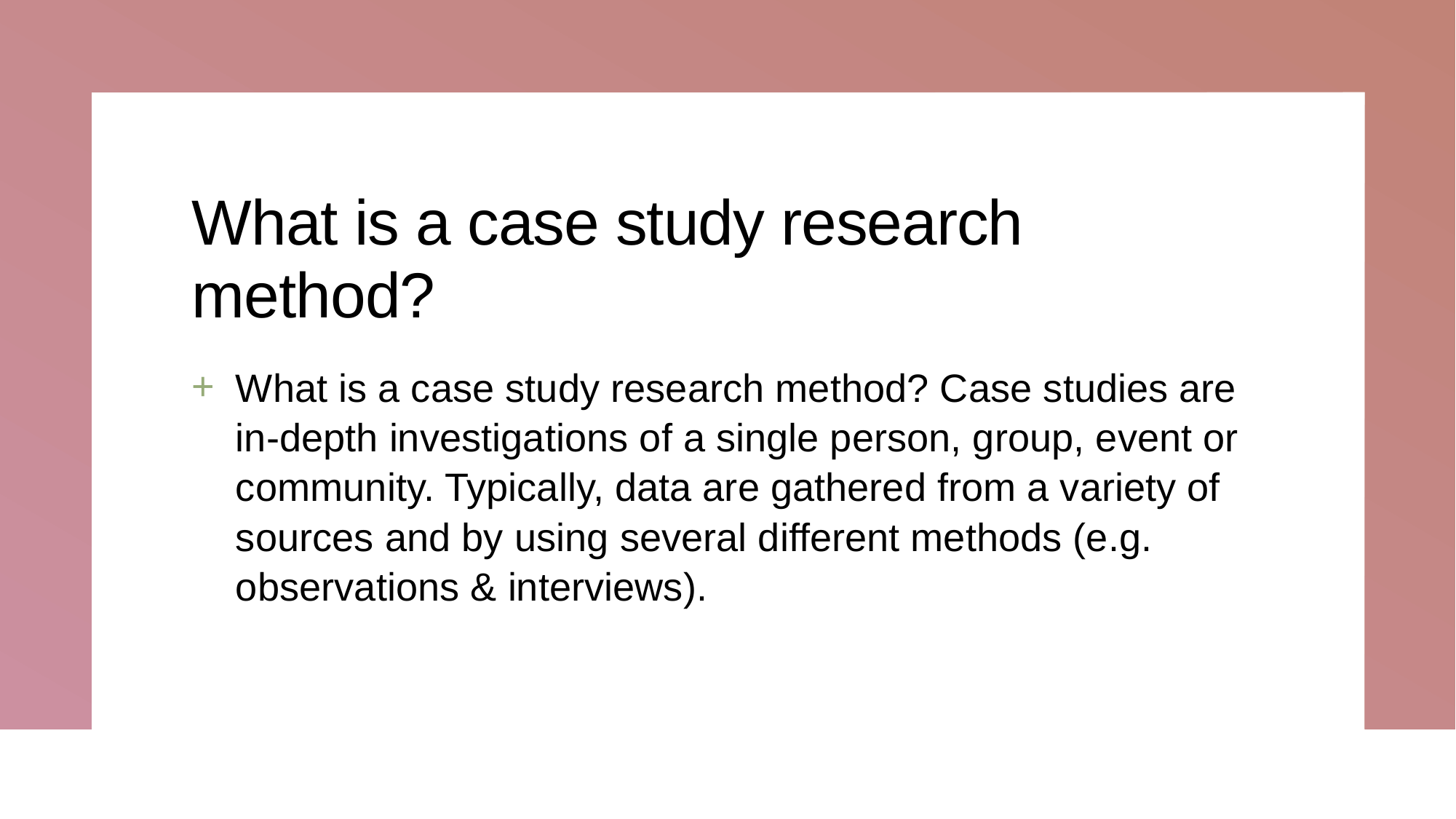

# What is a case study research method?
What is a case study research method? Case studies are in-depth investigations of a single person, group, event or community. Typically, data are gathered from a variety of sources and by using several different methods (e.g. observations & interviews).